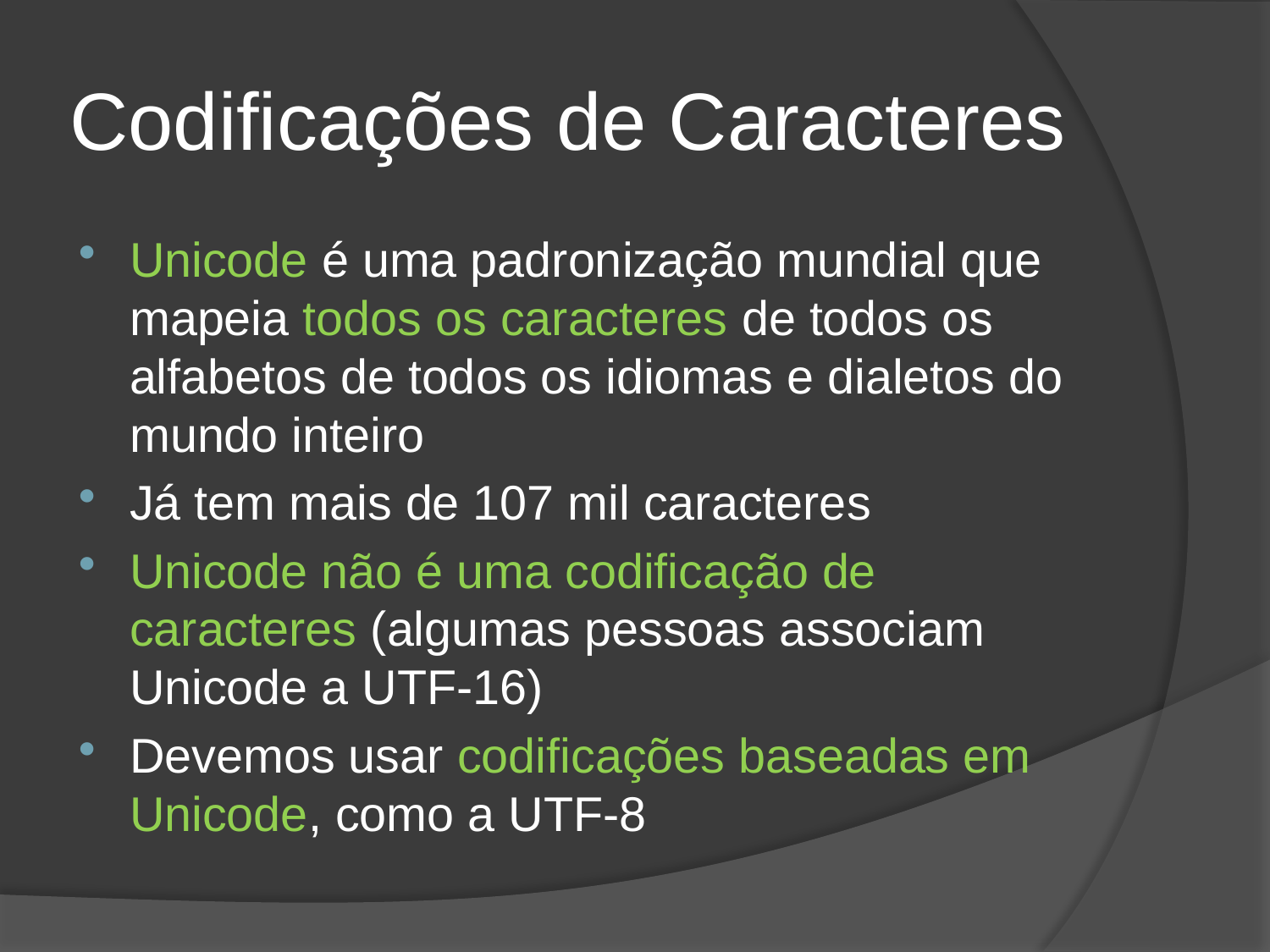

# Codificações de Caracteres
Unicode é uma padronização mundial que mapeia todos os caracteres de todos os alfabetos de todos os idiomas e dialetos do mundo inteiro
Já tem mais de 107 mil caracteres
Unicode não é uma codificação de caracteres (algumas pessoas associam Unicode a UTF-16)
Devemos usar codificações baseadas em Unicode, como a UTF-8